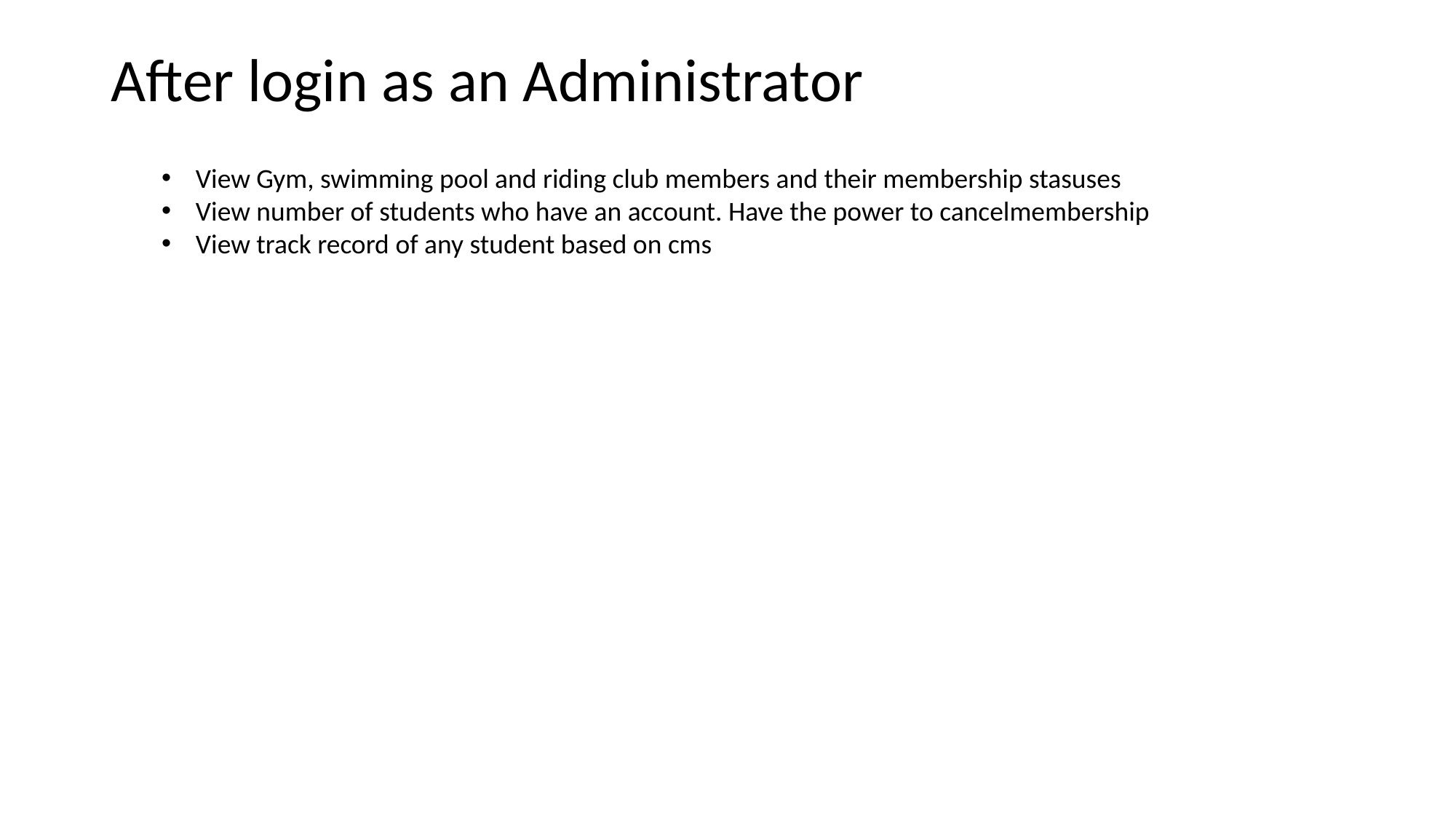

# After login as an Administrator
View Gym, swimming pool and riding club members and their membership stasuses
View number of students who have an account. Have the power to cancelmembership
View track record of any student based on cms